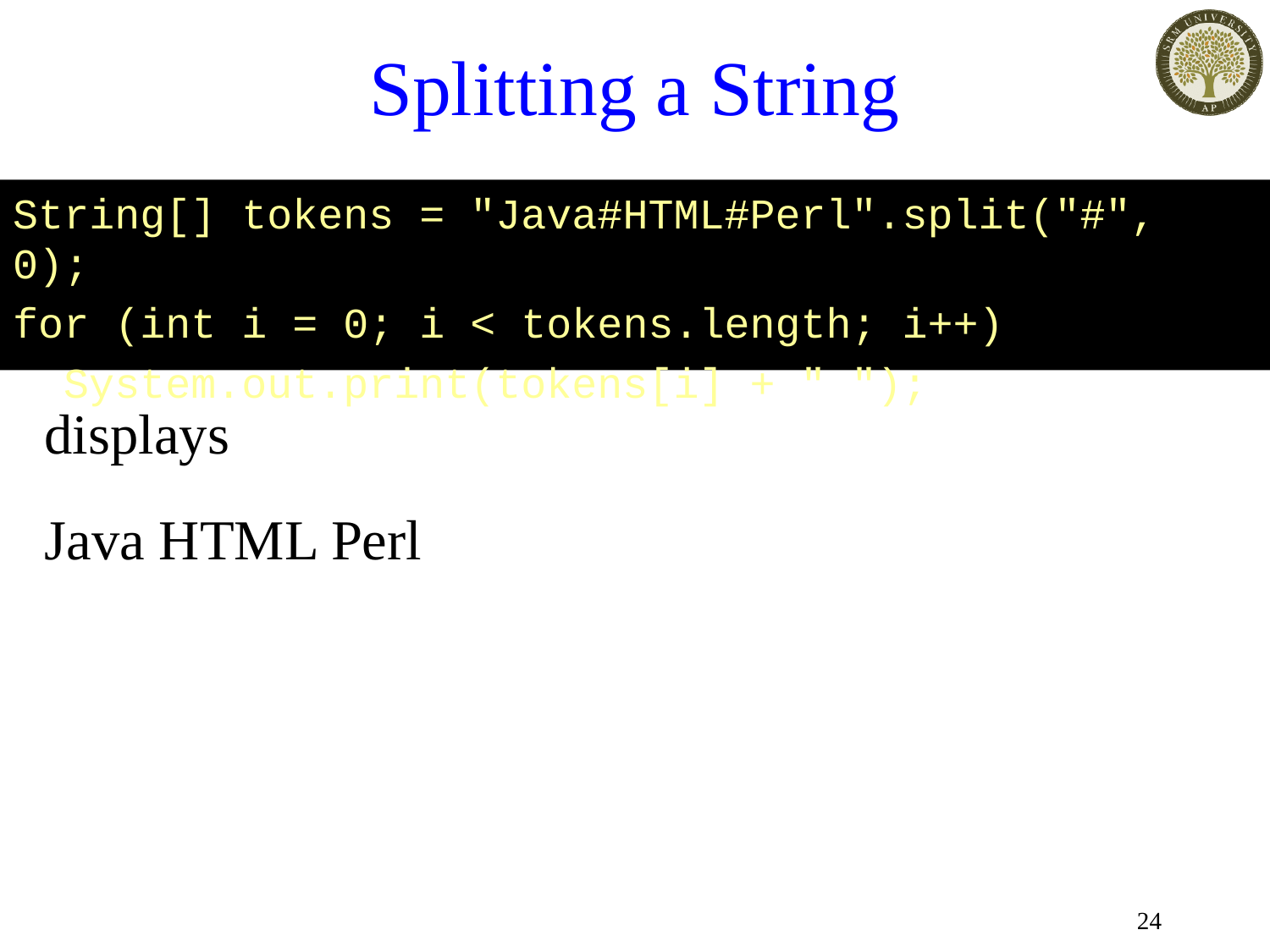

# Splitting a String
String[] tokens = "Java#HTML#Perl".split("#", 0);
for (int i = 0; i < tokens.length; i++)
  System.out.print(tokens[i] + " ");
displays
Java HTML Perl
24